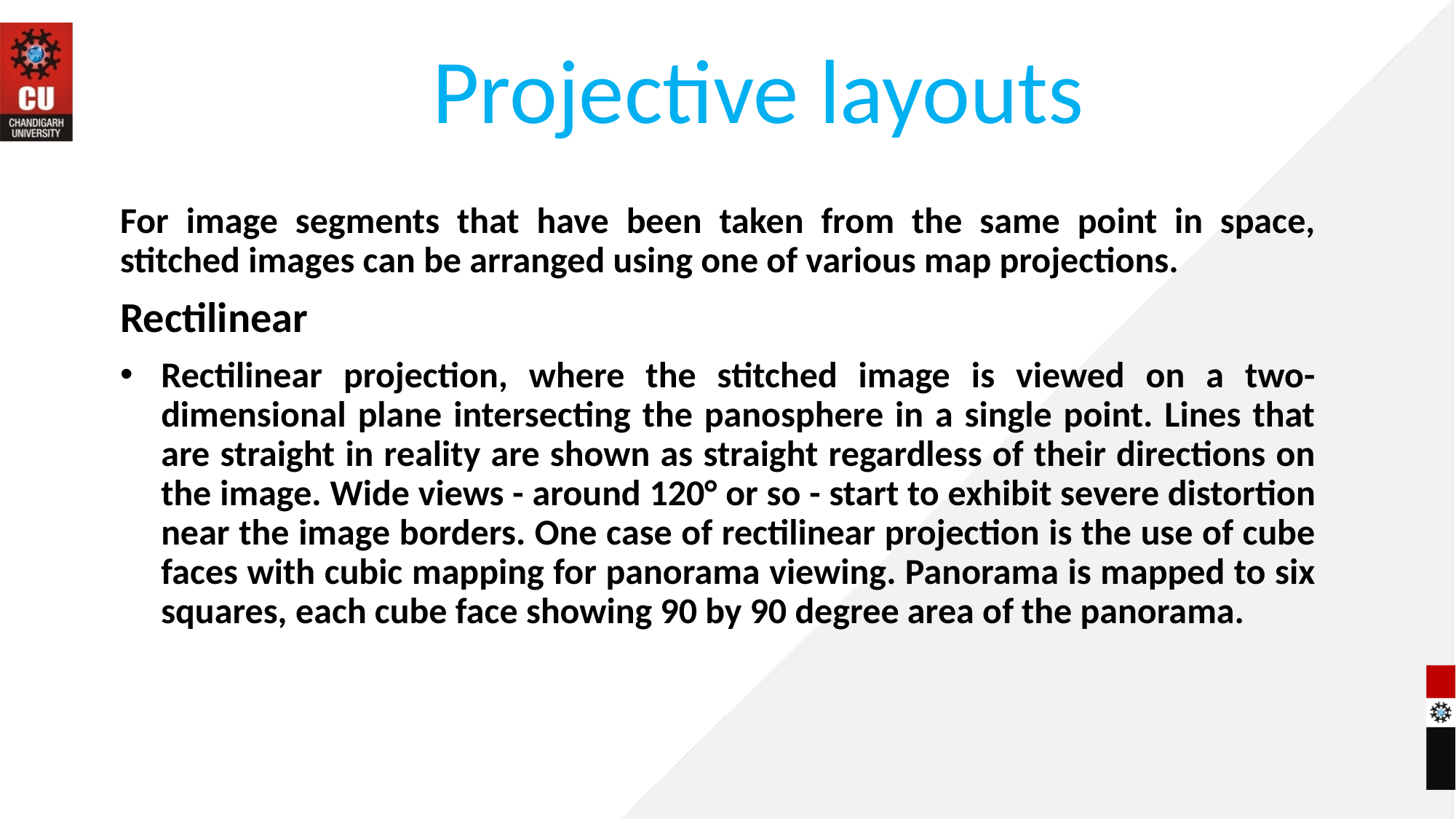

# Projective layouts
For image segments that have been taken from the same point in space, stitched images can be arranged using one of various map projections.
Rectilinear
Rectilinear projection, where the stitched image is viewed on a two-dimensional plane intersecting the panosphere in a single point. Lines that are straight in reality are shown as straight regardless of their directions on the image. Wide views - around 120° or so - start to exhibit severe distortion near the image borders. One case of rectilinear projection is the use of cube faces with cubic mapping for panorama viewing. Panorama is mapped to six squares, each cube face showing 90 by 90 degree area of the panorama.